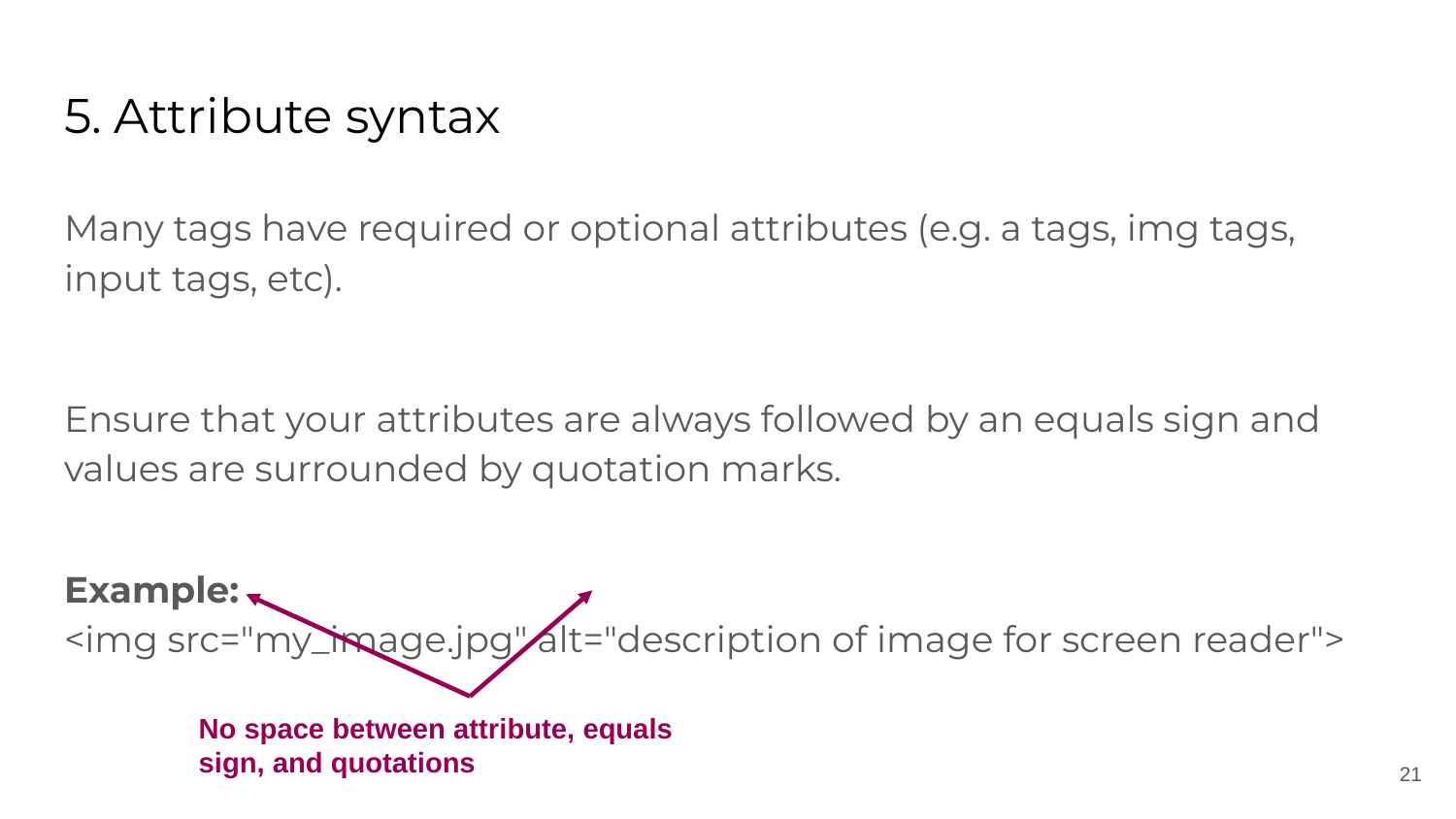

# 5. Attribute syntax

Many tags have required or optional attributes (e.g. a tags, img tags, input tags, etc).

Ensure that your attributes are always followed by an equals sign and values are surrounded by quotation marks.
Example:
<img src="my_image.jpg" alt="description of image for screen reader">

No space between attribute, equals sign, and quotations
21